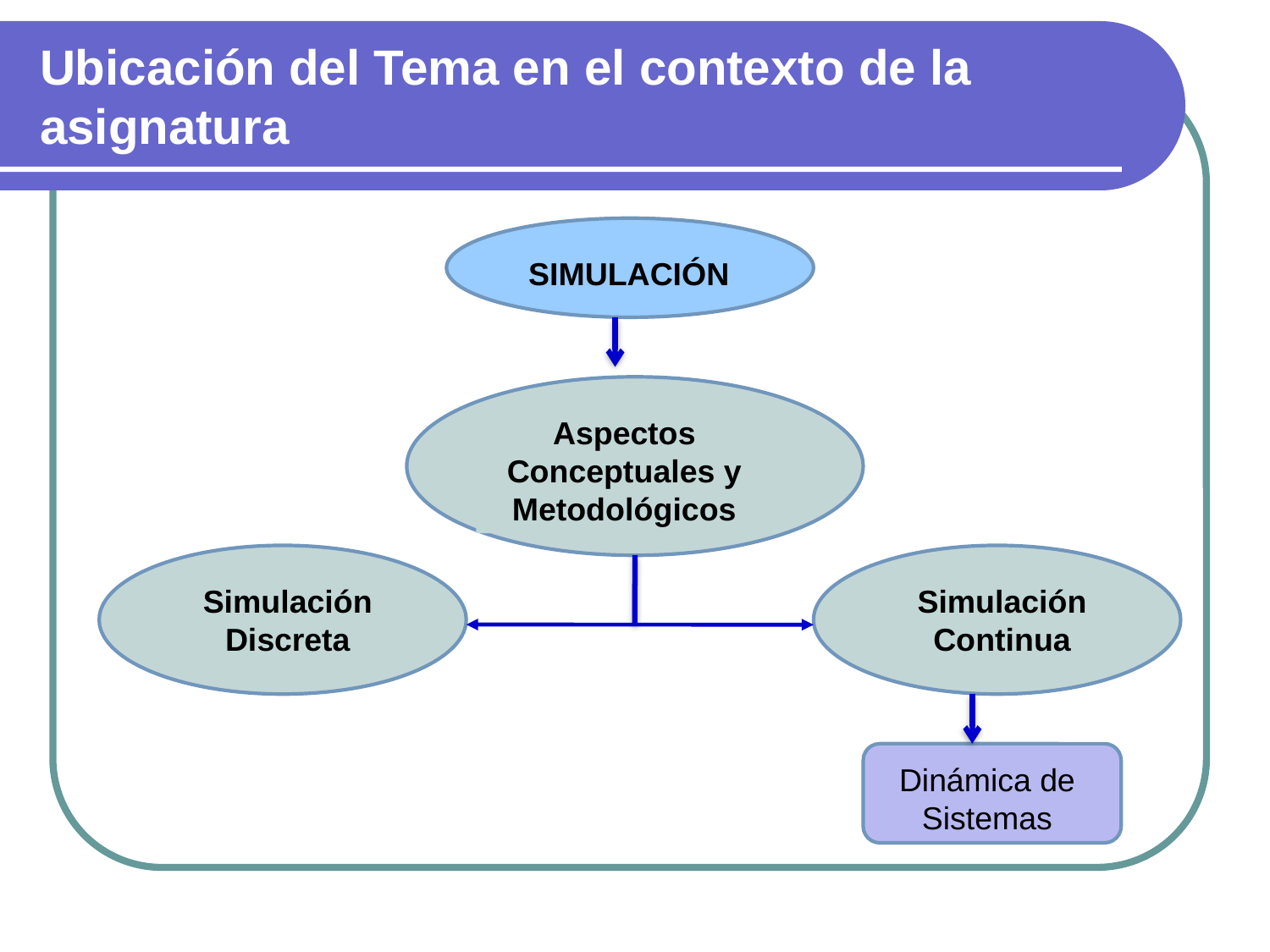

# Ubicación del Tema en el contexto de la asignatura

SIMULACIÓN

Aspectos Conceptuales y Metodológicos

Simulación Discreta

Simulación Continua

Dinámica de Sistemas